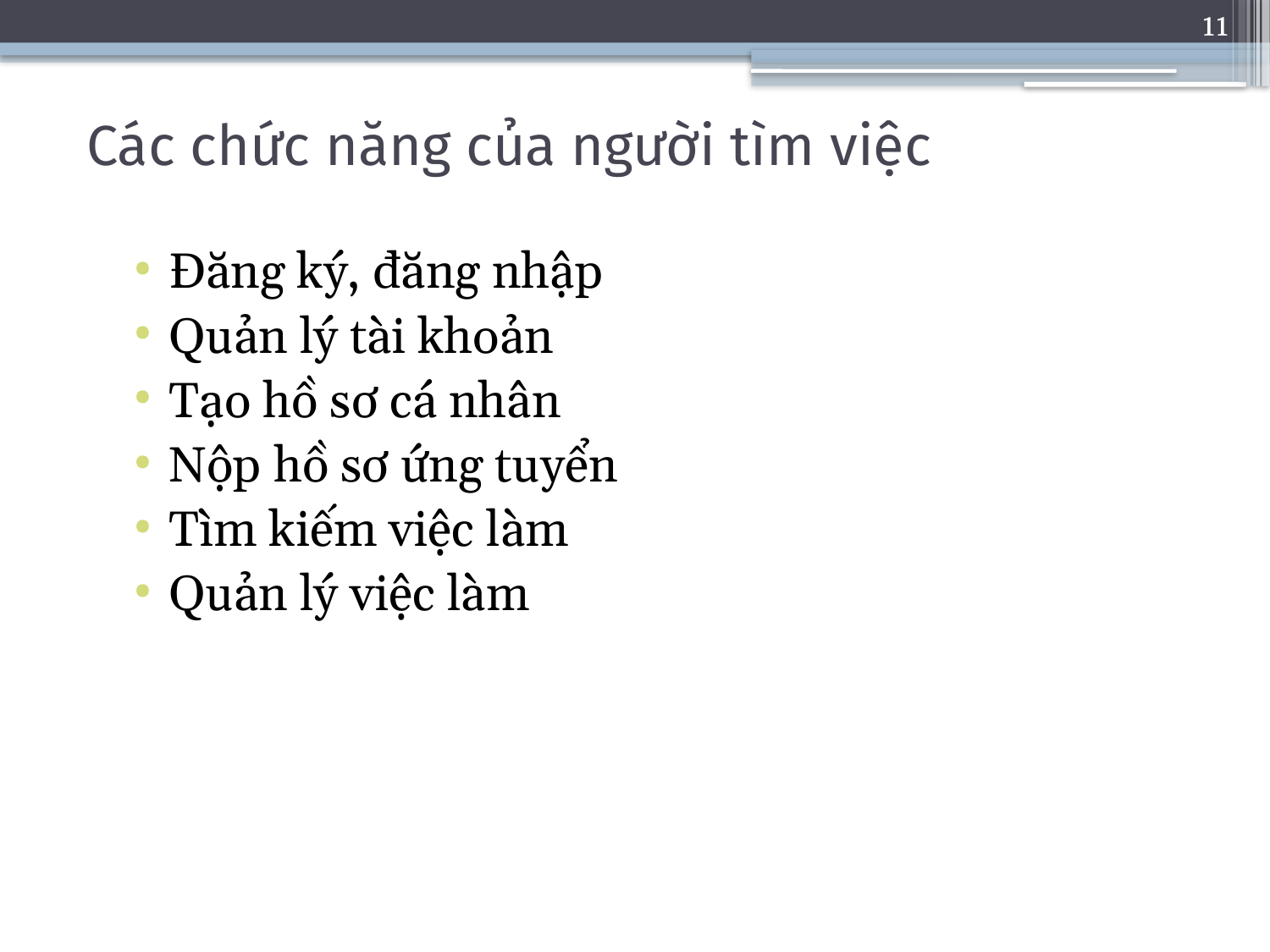

11
# Các chức năng của người tìm việc
Đăng ký, đăng nhập
Quản lý tài khoản
Tạo hồ sơ cá nhân
Nộp hồ sơ ứng tuyển
Tìm kiếm việc làm
Quản lý việc làm